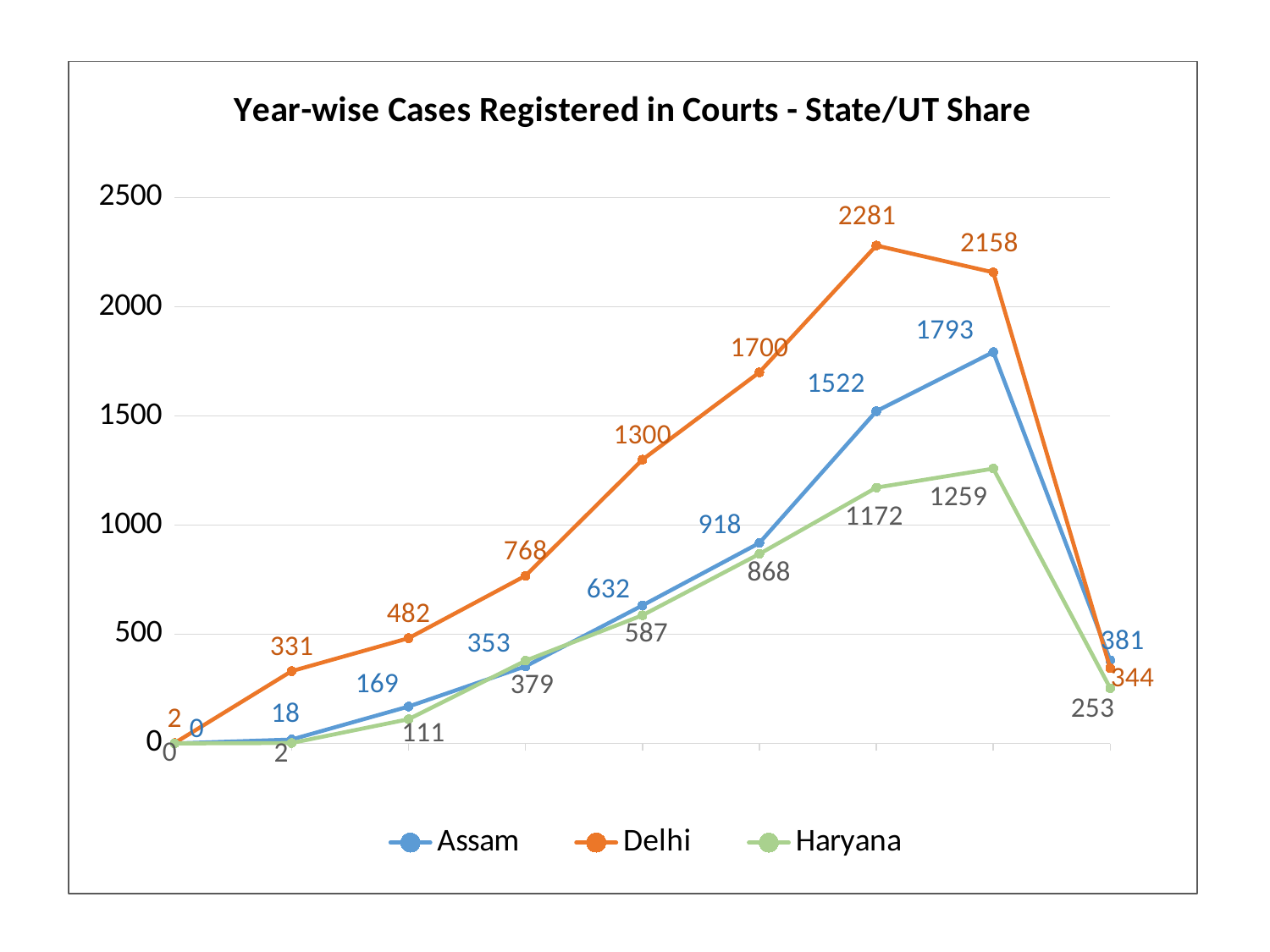

### Chart: Year-wise Cases Registered in Courts - State/UT Share

| Category | Assam | Delhi | Haryana |
|---|---|---|---|
| 2012 | 0.0 | 2.0 | 0.0 |
| 2013 | 18.0 | 331.0 | 2.0 |
| 2014 | 169.0 | 482.0 | 111.0 |
| 2015 | 353.0 | 768.0 | 379.0 |
| 2016 | 632.0 | 1300.0 | 587.0 |
| 2017 | 918.0 | 1700.0 | 868.0 |
| 2018 | 1522.0 | 2281.0 | 1172.0 |
| 2019 | 1793.0 | 2158.0 | 1259.0 |
| 2020 | 381.0 | 344.0 | 253.0 |